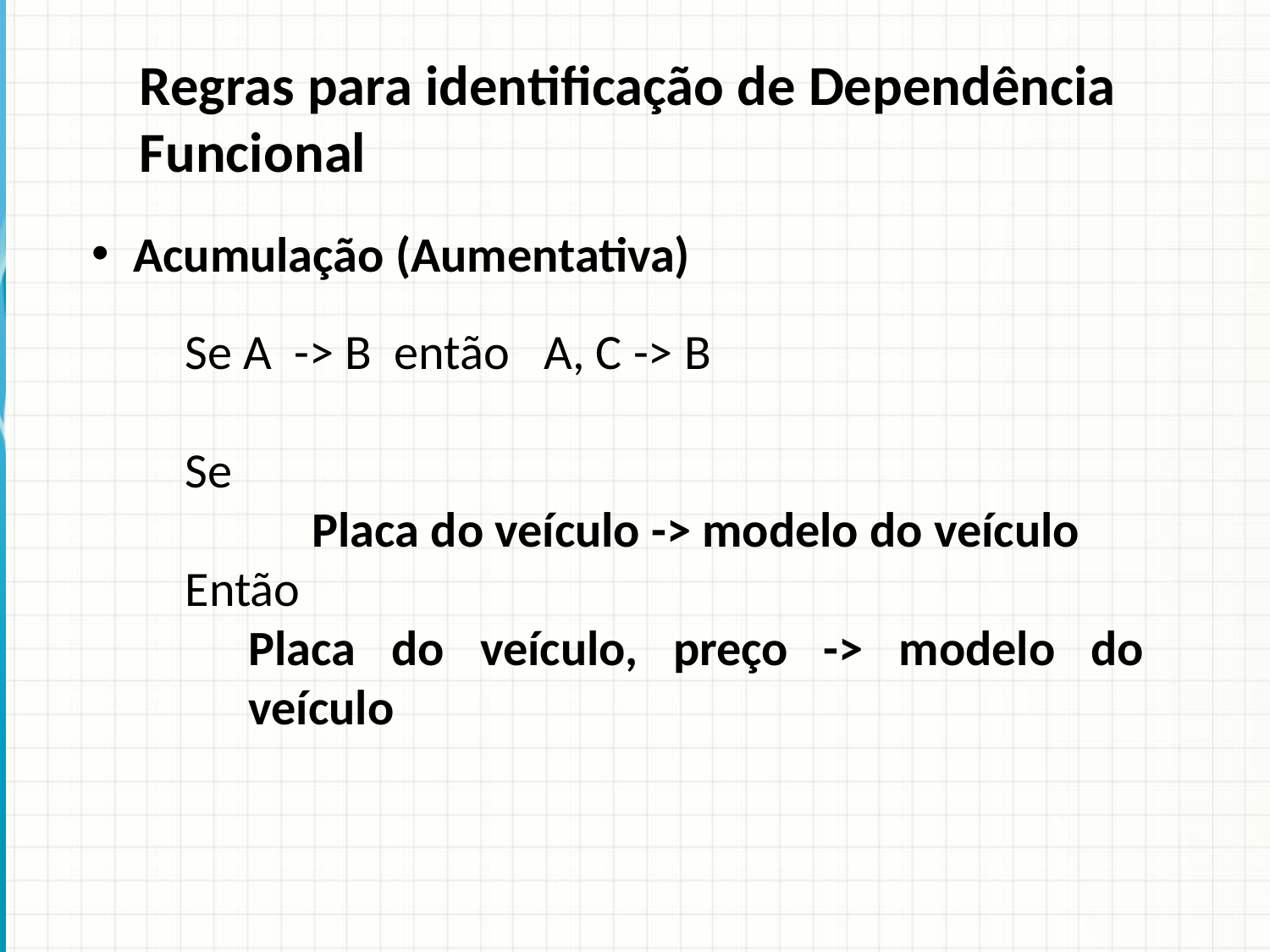

Regras para identificação de Dependência Funcional

 Acumulação (Aumentativa)

Se A  -> B  então   A, C -> B

Se
	Placa do veículo -> modelo do veículo
Então
Placa do veículo, preço -> modelo do veículo